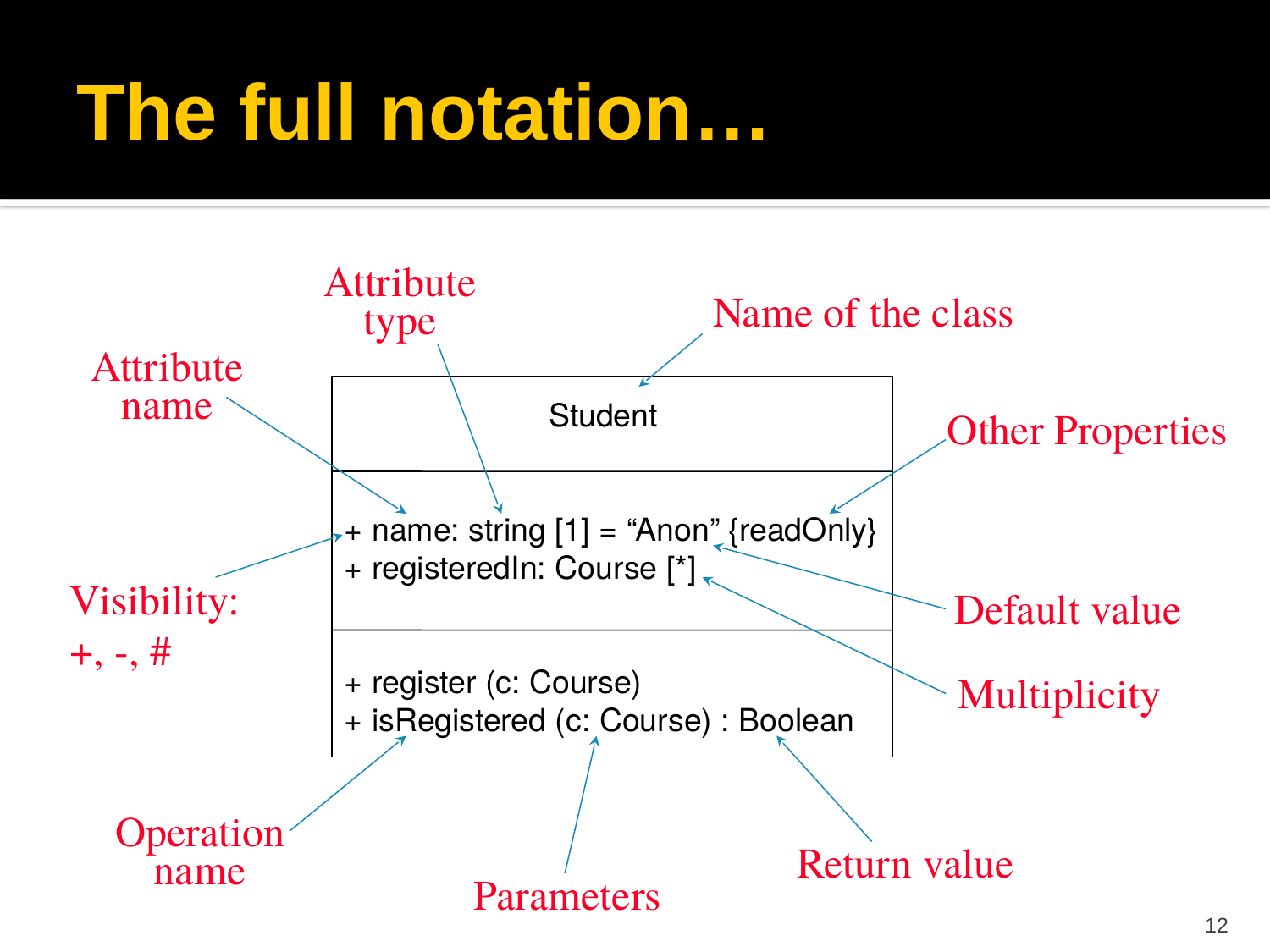

# The full notation…
Attribute
type
Name of the class

Attribute
name

                       Student

+ name: string [1] = “Anon” {readOnly}
+ registeredIn: Course [*]

+ register (c: Course)
+ isRegistered (c: Course) : Boolean

Other Properties

Visibility:
+, -, #

Default value
Multiplicity

Operation
name
Return value
Parameters
12